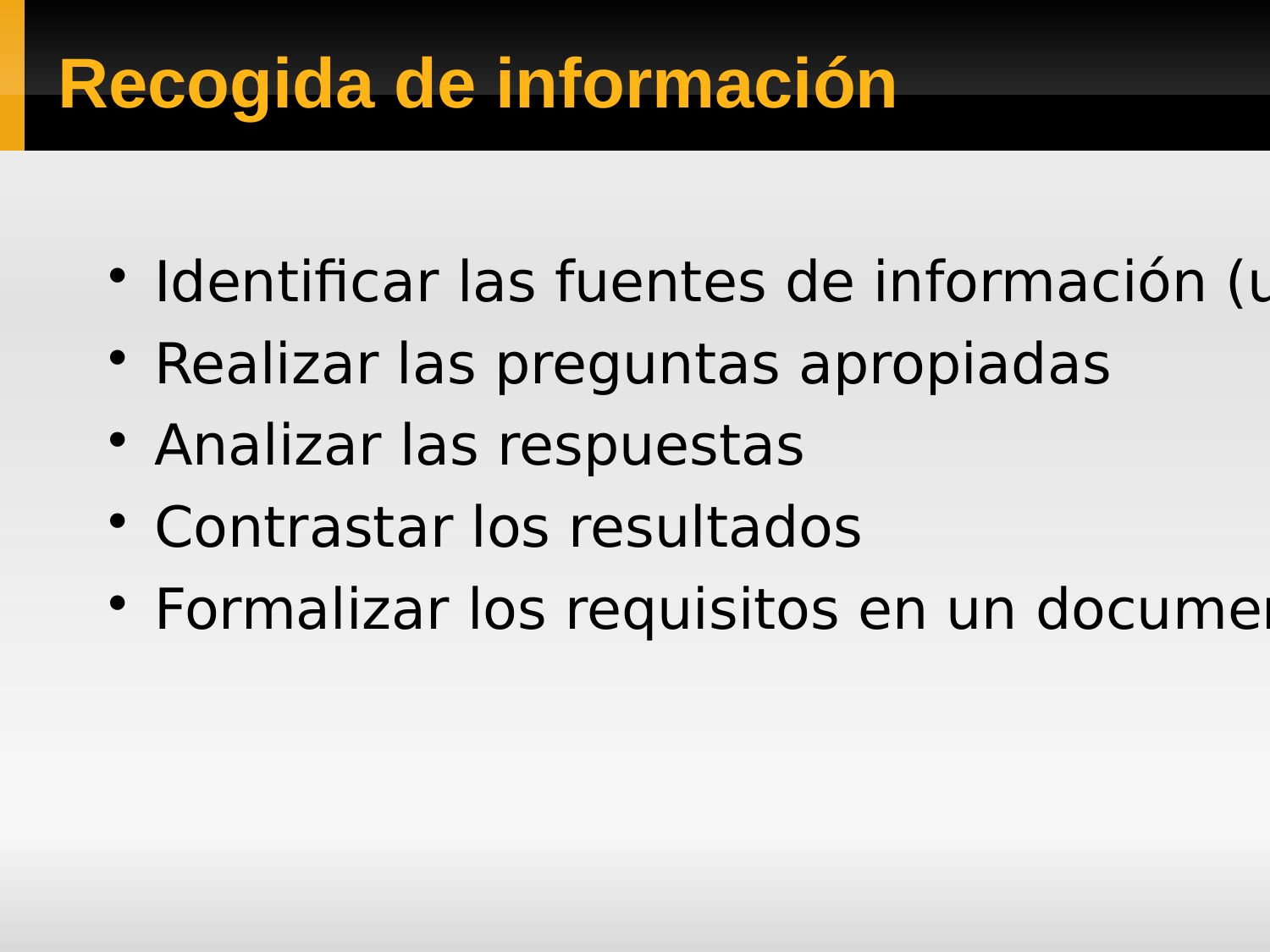

Recogida de información
Identificar las fuentes de información (usuarios) y planificar la investigación
Realizar las preguntas apropiadas
Analizar las respuestas
Contrastar los resultados
Formalizar los requisitos en un documento (producto)